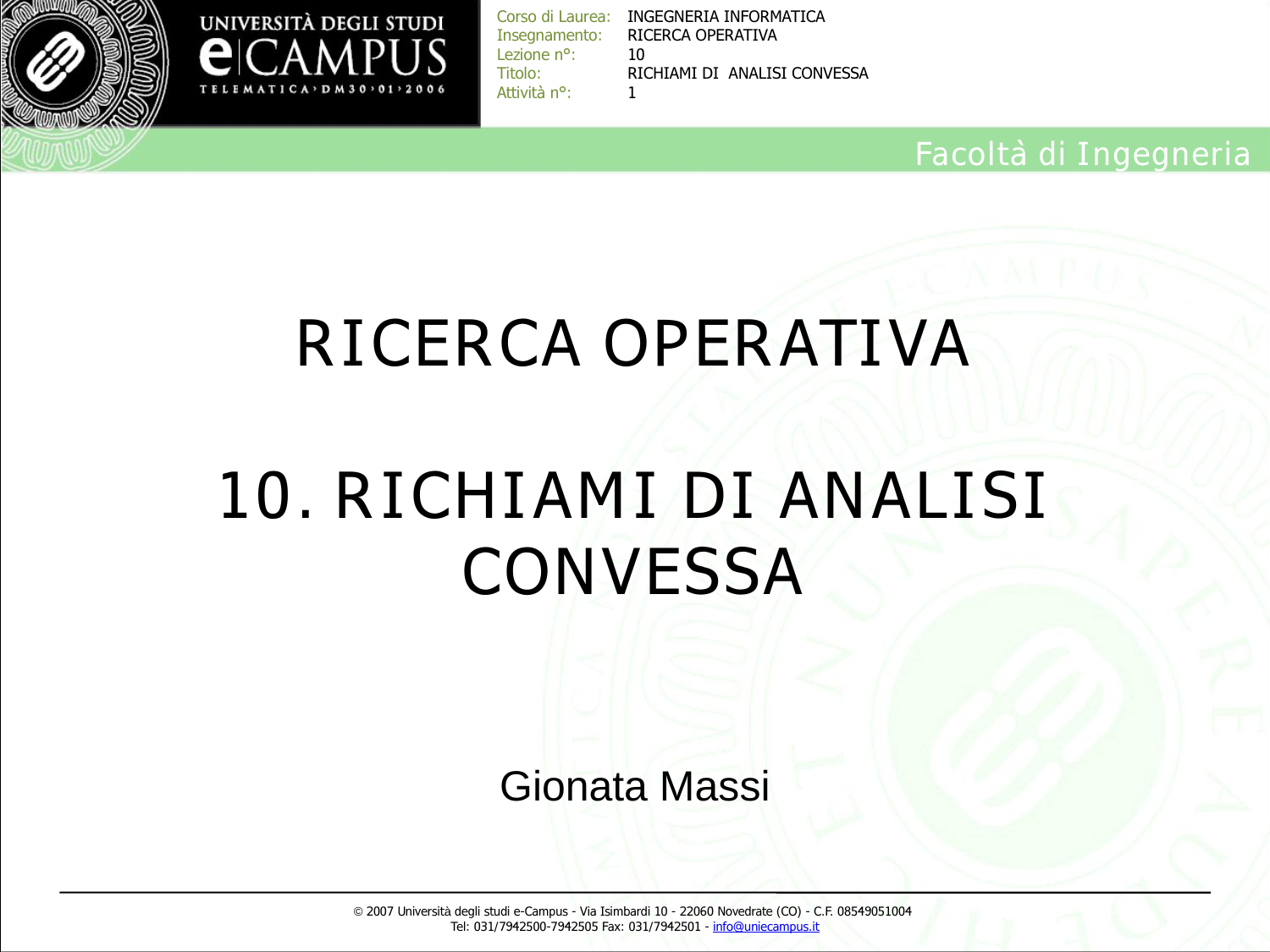

# RICERCA OPERATIVA 10. RICHIAMI DI ANALISI CONVESSA
Gionata Massi